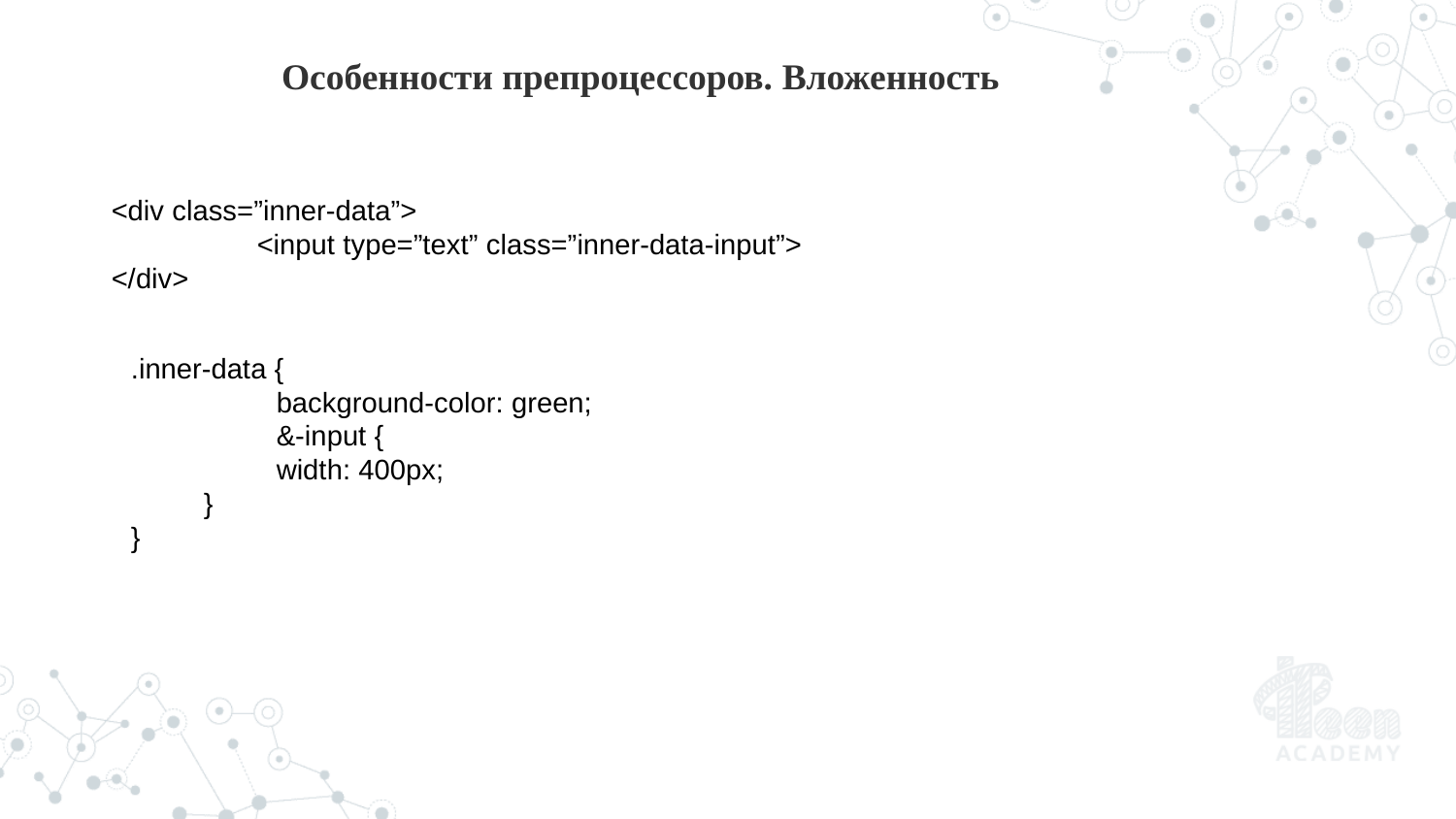

Особенности препроцессоров. Вложенность
<div class=”inner-data”>
	<input type=”text” class=”inner-data-input”>
</div>
.inner-data {
	background-color: green;
	&-input {
	width: 400px;
}
}